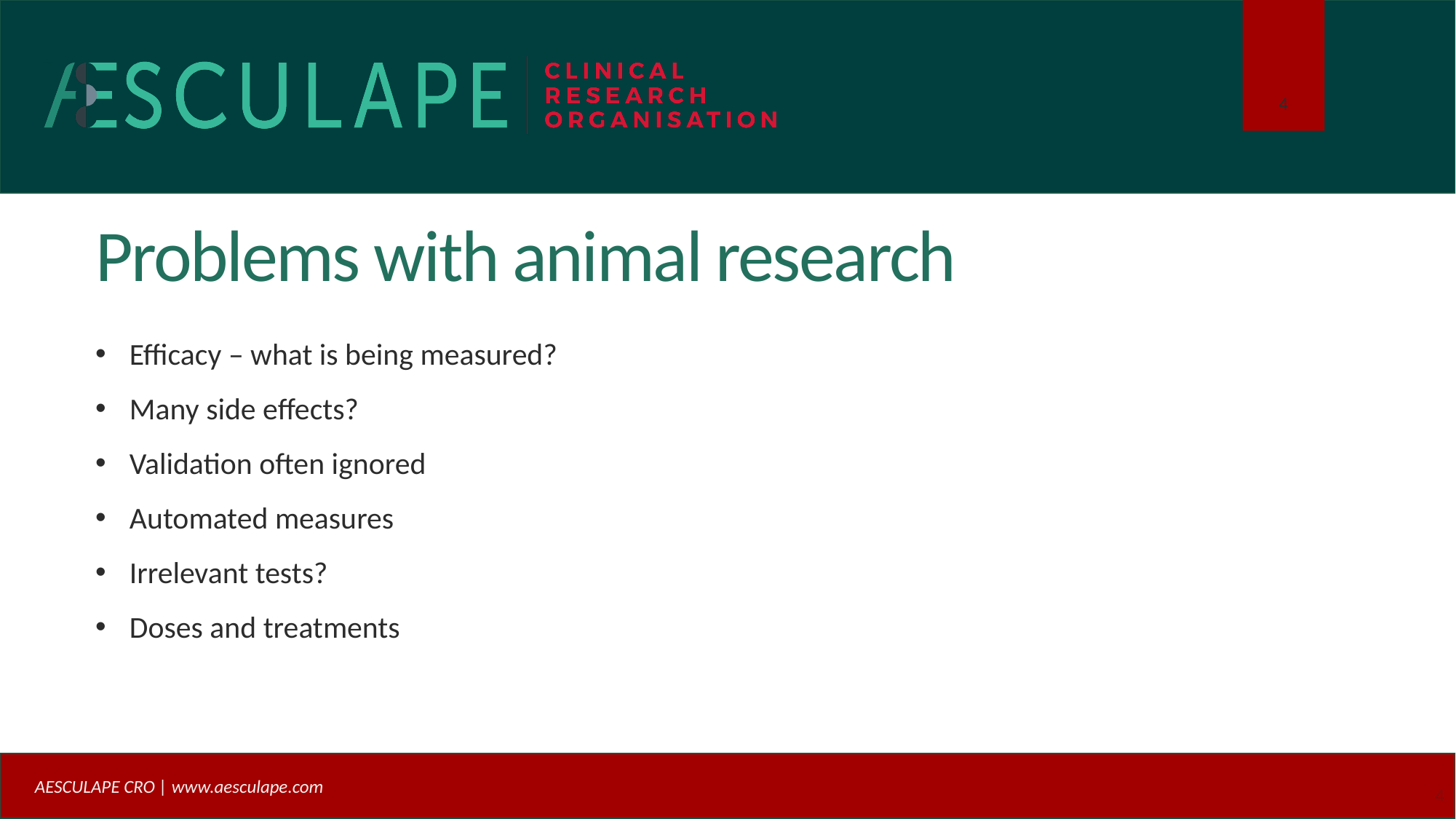

# Problems with animal research
Efficacy – what is being measured?
Many side effects?
Validation often ignored
Automated measures
Irrelevant tests?
Doses and treatments
4